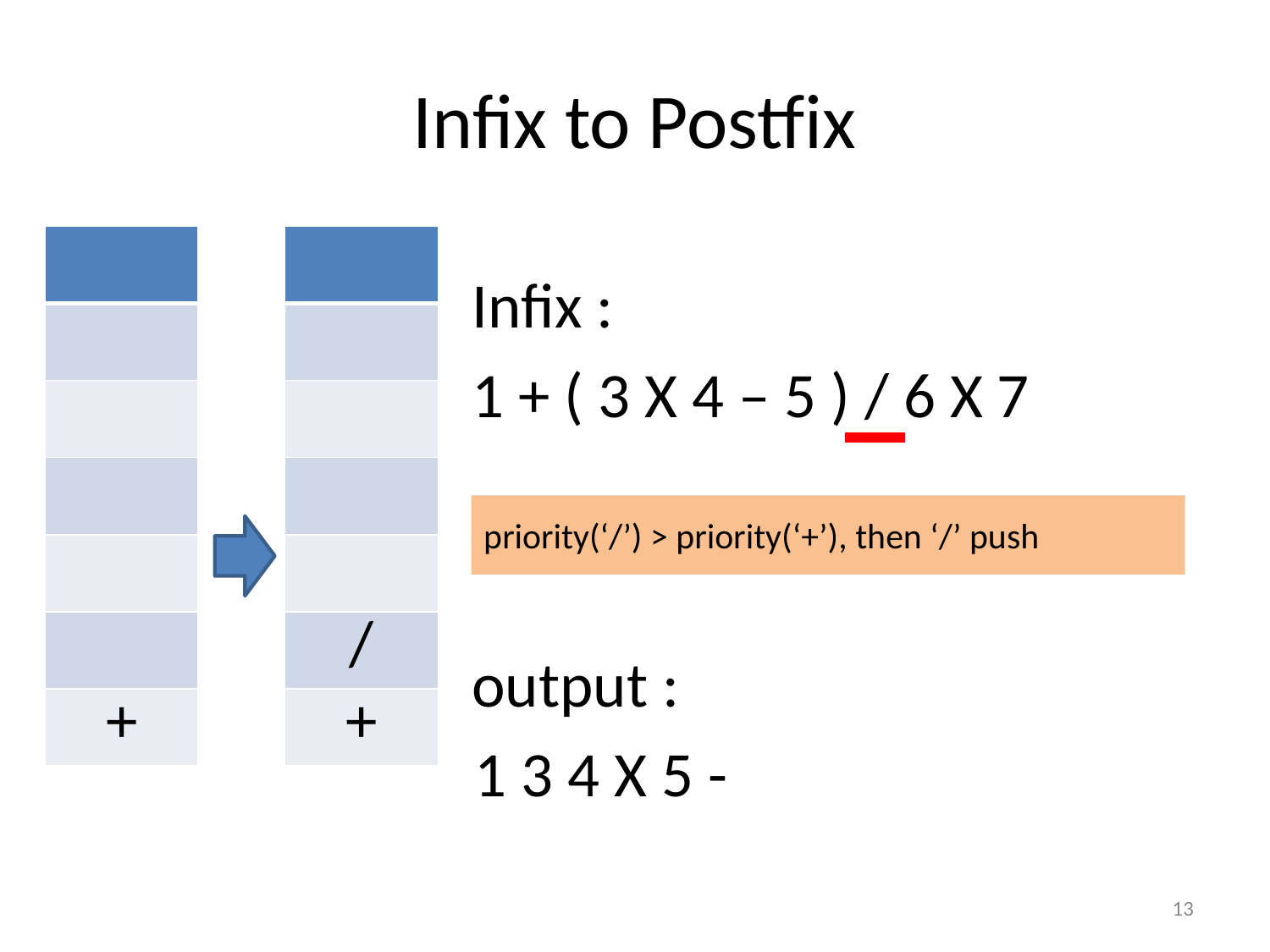

# Infix to Postfix
|  |
| --- |
|  |
|  |
|  |
|  |
|  |
| + |
|  |
| --- |
|  |
|  |
|  |
|  |
| / |
| + |
Infix :
1 + ( 3 X 4 – 5 ) / 6 X 7
priority(‘/’) > priority(‘+’), then ‘/’ push

output :
1 3 4 X 5 -
13